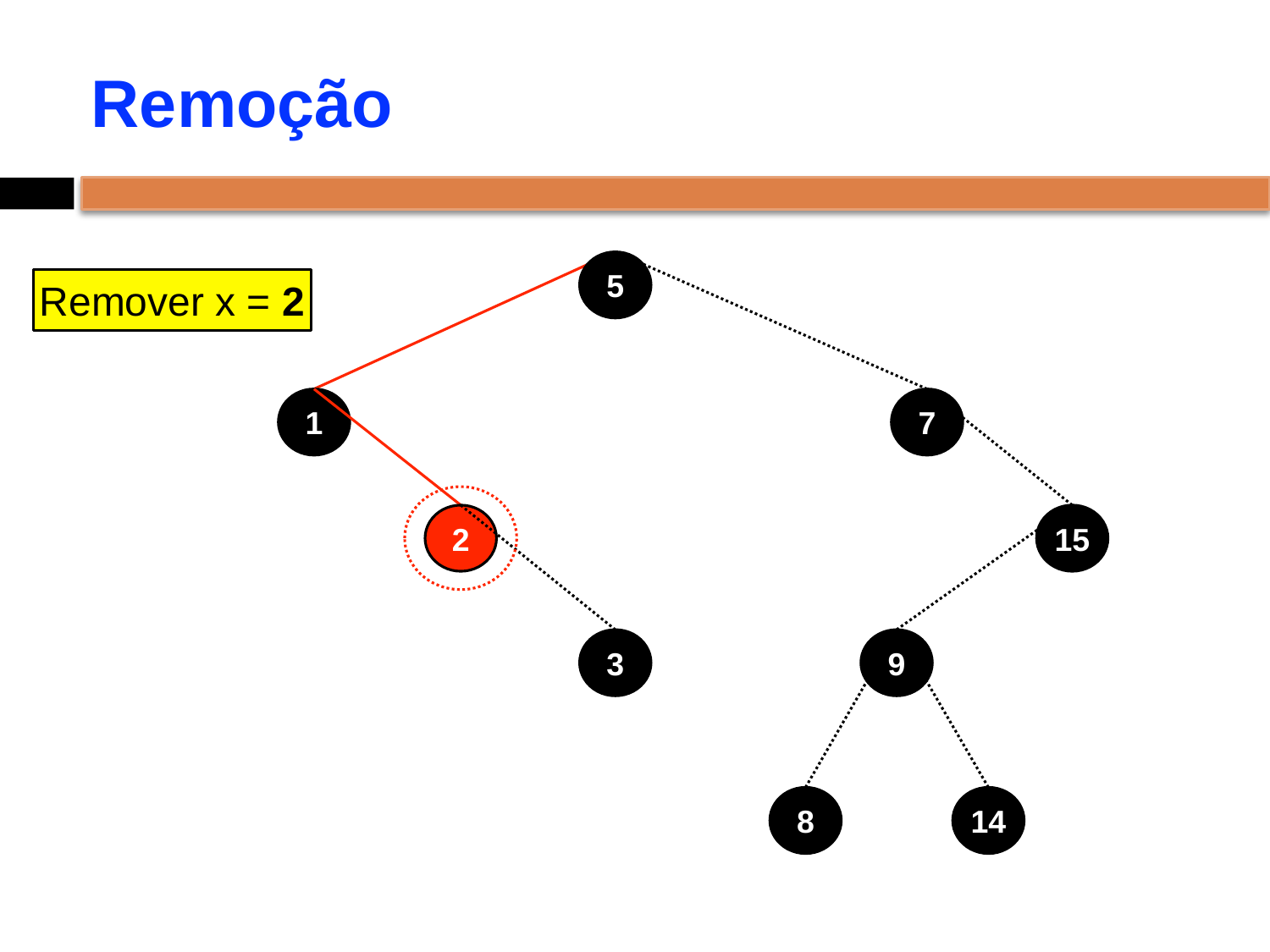

# Remoção
5
Remover x = 2
1
7

2
15
3
9
8
14
12